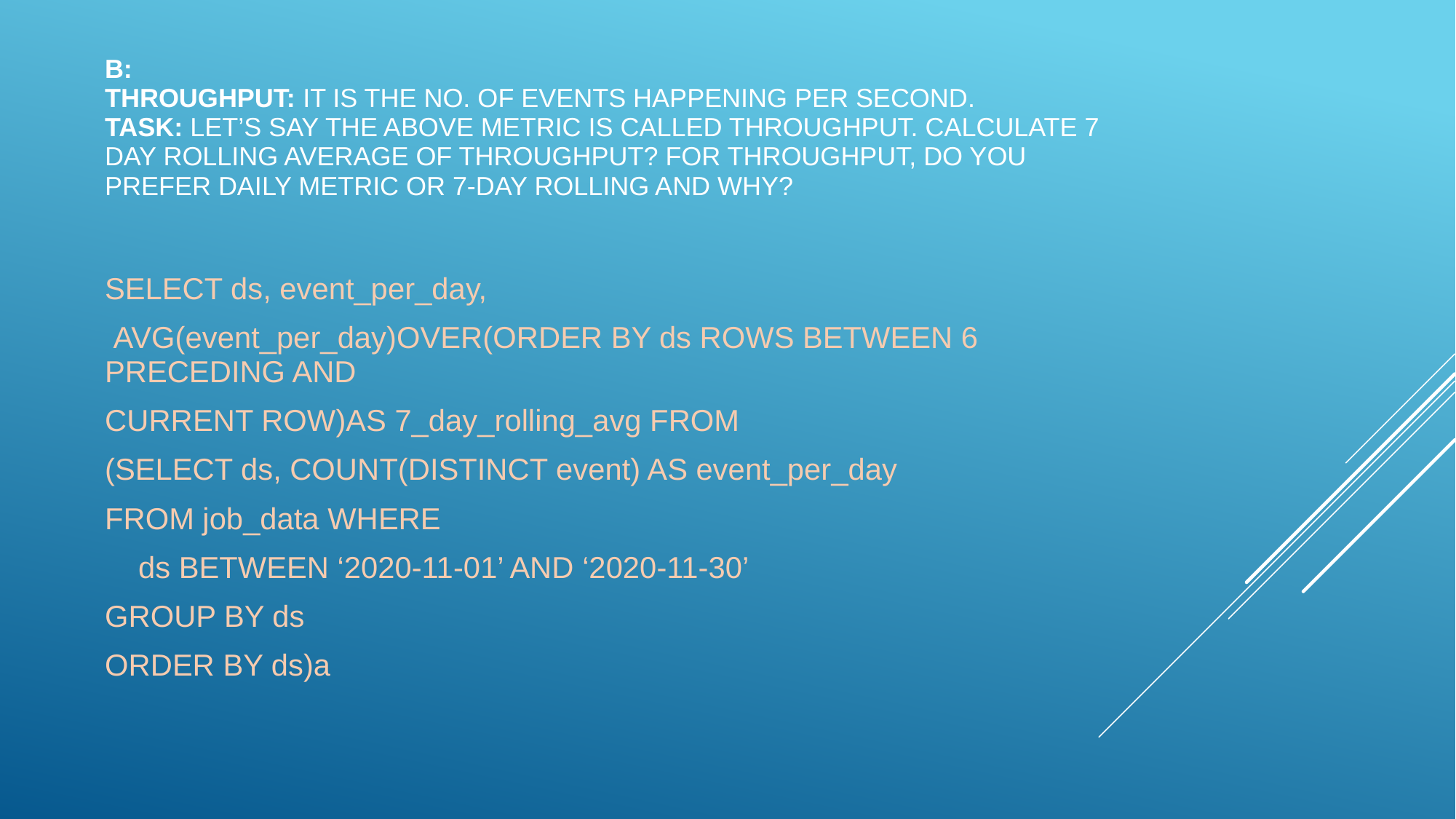

# B: Throughput: It is the no. of events happening per second. task: Let’s say the above metric is called throughput. Calculate 7 day rolling average of throughput? For throughput, do you prefer daily metric or 7-day rolling and why?
SELECT ds, event_per_day,
 AVG(event_per_day)OVER(ORDER BY ds ROWS BETWEEN 6 PRECEDING AND
CURRENT ROW)AS 7_day_rolling_avg FROM
(SELECT ds, COUNT(DISTINCT event) AS event_per_day
FROM job_data WHERE
    ds BETWEEN ‘2020-11-01’ AND ‘2020-11-30’
GROUP BY ds
ORDER BY ds)a